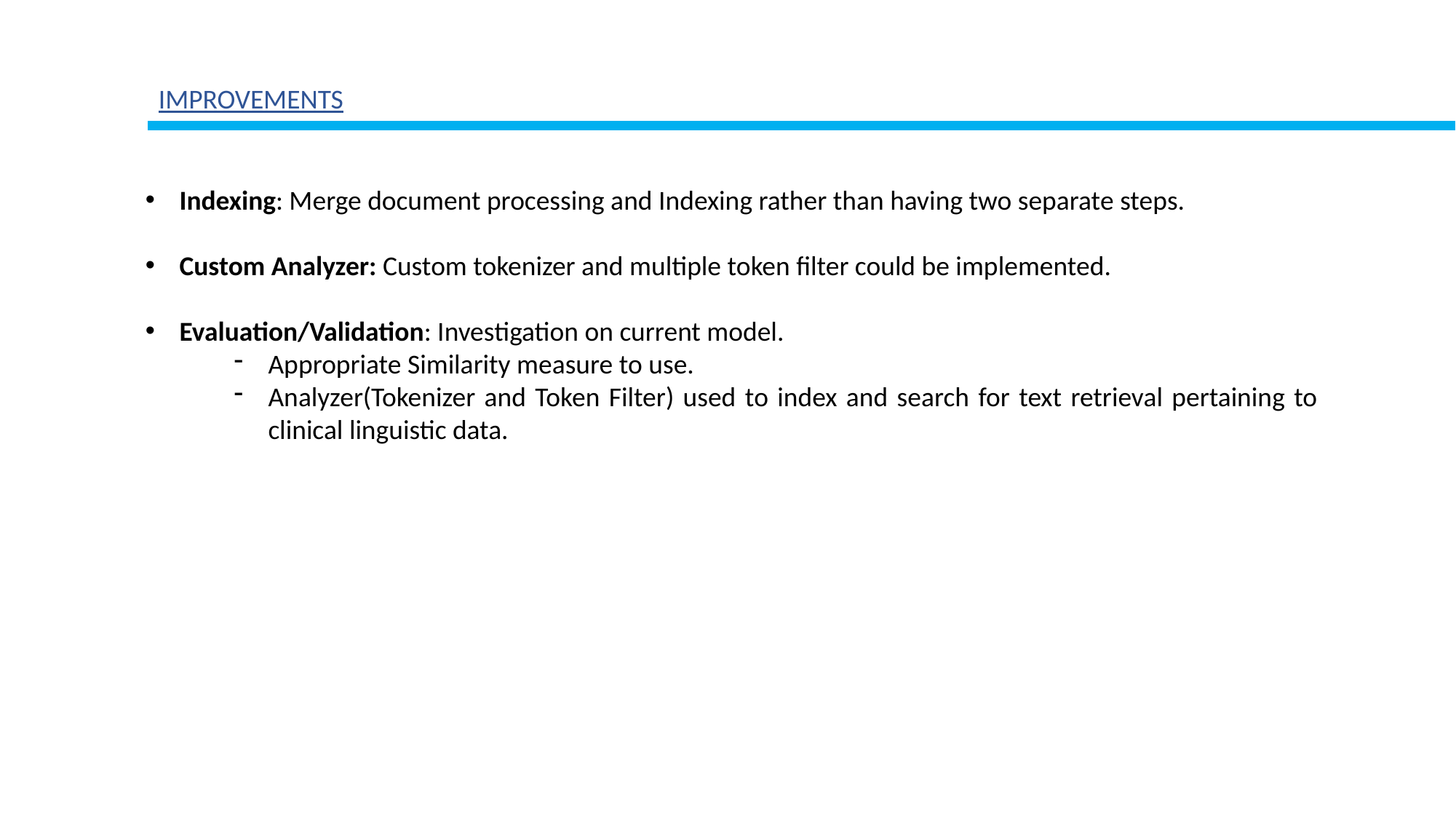

IMPROVEMENTS
Indexing: Merge document processing and Indexing rather than having two separate steps.

Custom Analyzer: Custom tokenizer and multiple token filter could be implemented.

Evaluation/Validation: Investigation on current model.
Appropriate Similarity measure to use.
Analyzer(Tokenizer and Token Filter) used to index and search for text retrieval pertaining to clinical linguistic data.